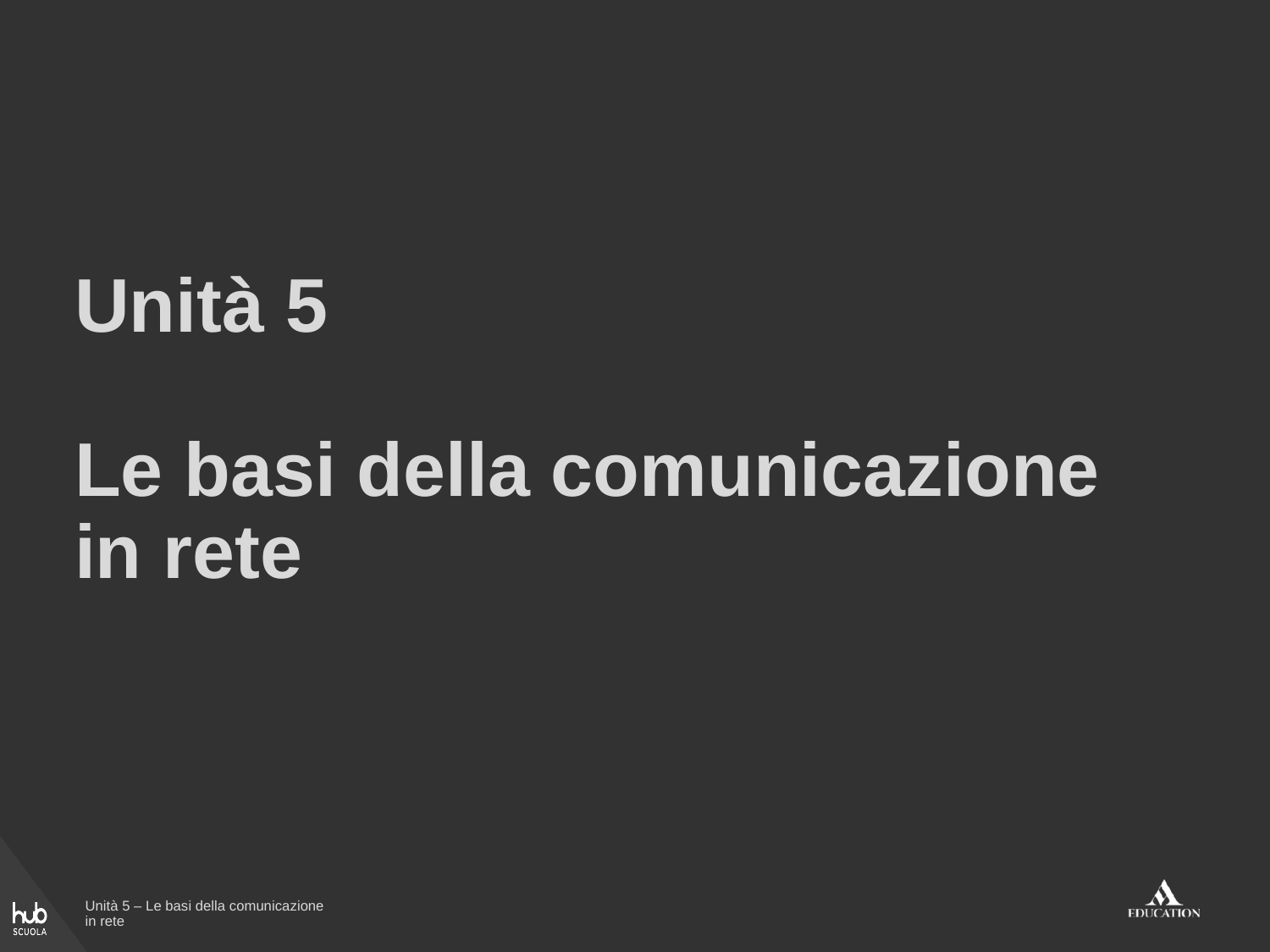

# Unità 5 Le basi della comunicazione in rete